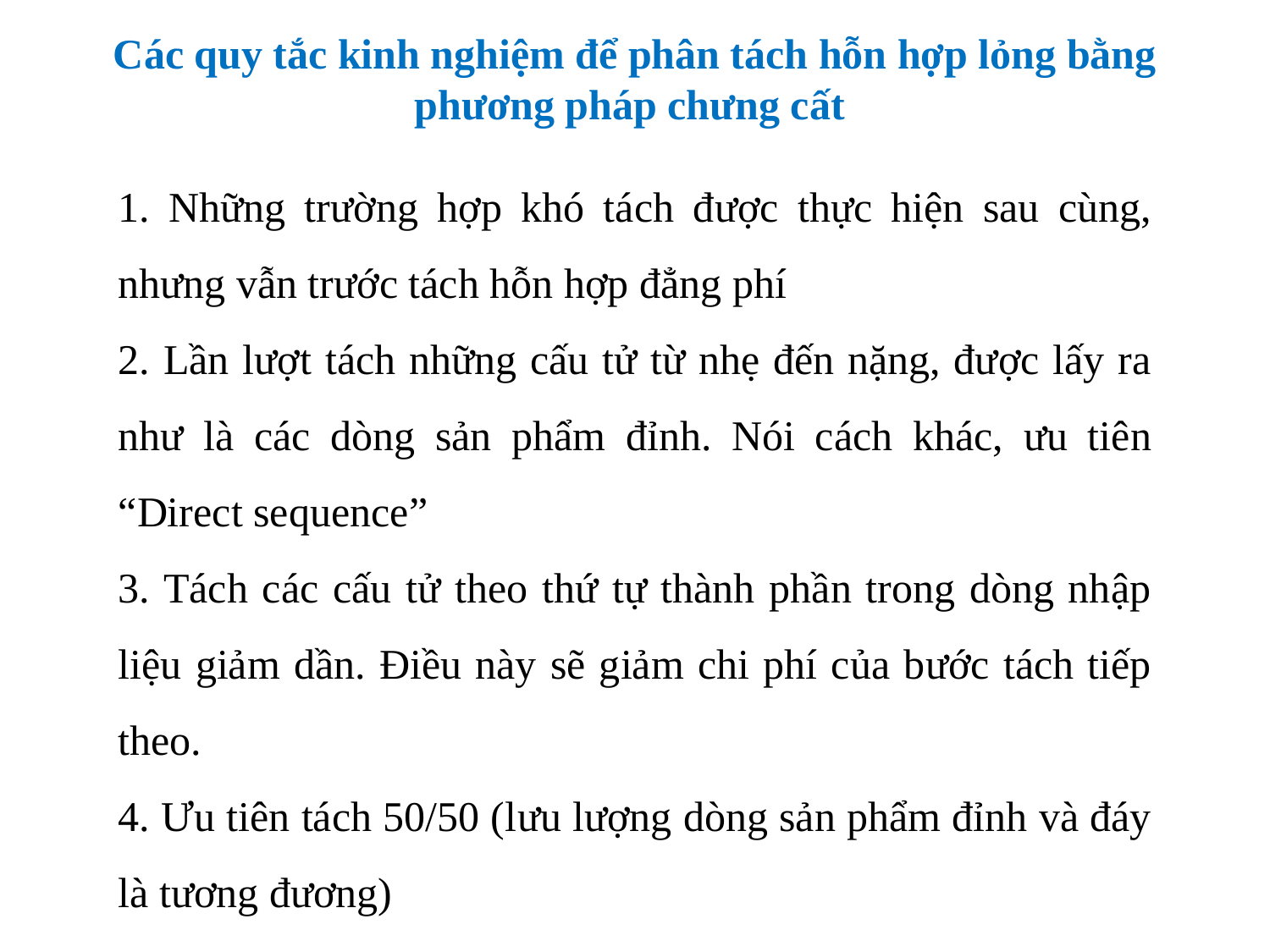

Các quy tắc kinh nghiệm để phân tách hỗn hợp lỏng bằng phương pháp chưng cất
1. Những trường hợp khó tách được thực hiện sau cùng, nhưng vẫn trước tách hỗn hợp đẳng phí
2. Lần lượt tách những cấu tử từ nhẹ đến nặng, được lấy ra như là các dòng sản phẩm đỉnh. Nói cách khác, ưu tiên “Direct sequence”
3. Tách các cấu tử theo thứ tự thành phần trong dòng nhập liệu giảm dần. Điều này sẽ giảm chi phí của bước tách tiếp theo.
4. Ưu tiên tách 50/50 (lưu lượng dòng sản phẩm đỉnh và đáy là tương đương)